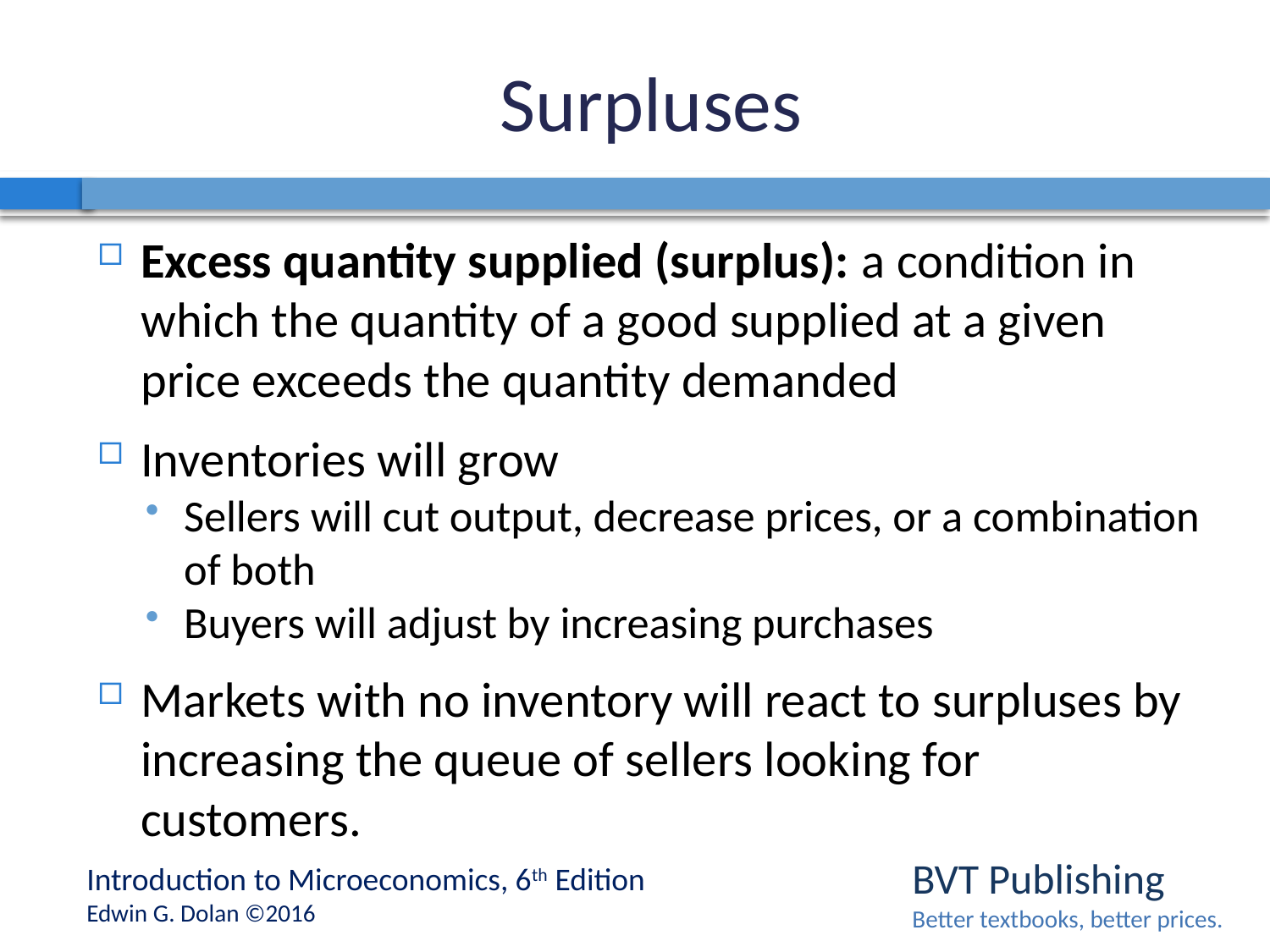

# Surpluses
Excess quantity supplied (surplus): a condition in which the quantity of a good supplied at a given price exceeds the quantity demanded
Inventories will grow
Sellers will cut output, decrease prices, or a combination of both
Buyers will adjust by increasing purchases
Markets with no inventory will react to surpluses by increasing the queue of sellers looking for customers.